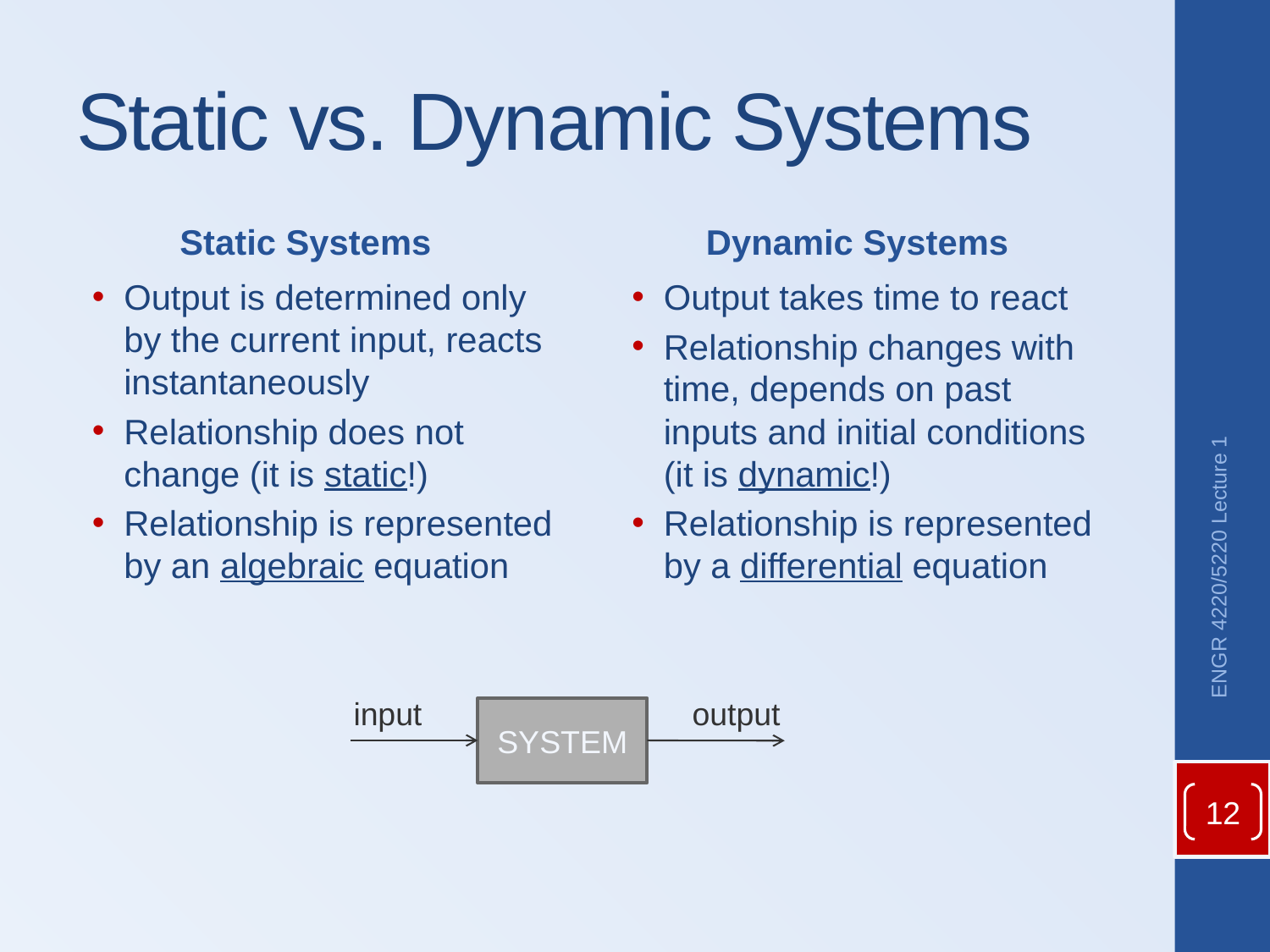

# Static vs. Dynamic Systems
Static Systems
Dynamic Systems
Output is determined only by the current input, reacts instantaneously
Relationship does not change (it is static!)
Relationship is represented by an algebraic equation

Output takes time to react
Relationship changes with time, depends on past inputs and initial conditions (it is dynamic!)
Relationship is represented by a differential equation

ENGR 4220/5220 Lecture 1
input
output
SYSTEM
12